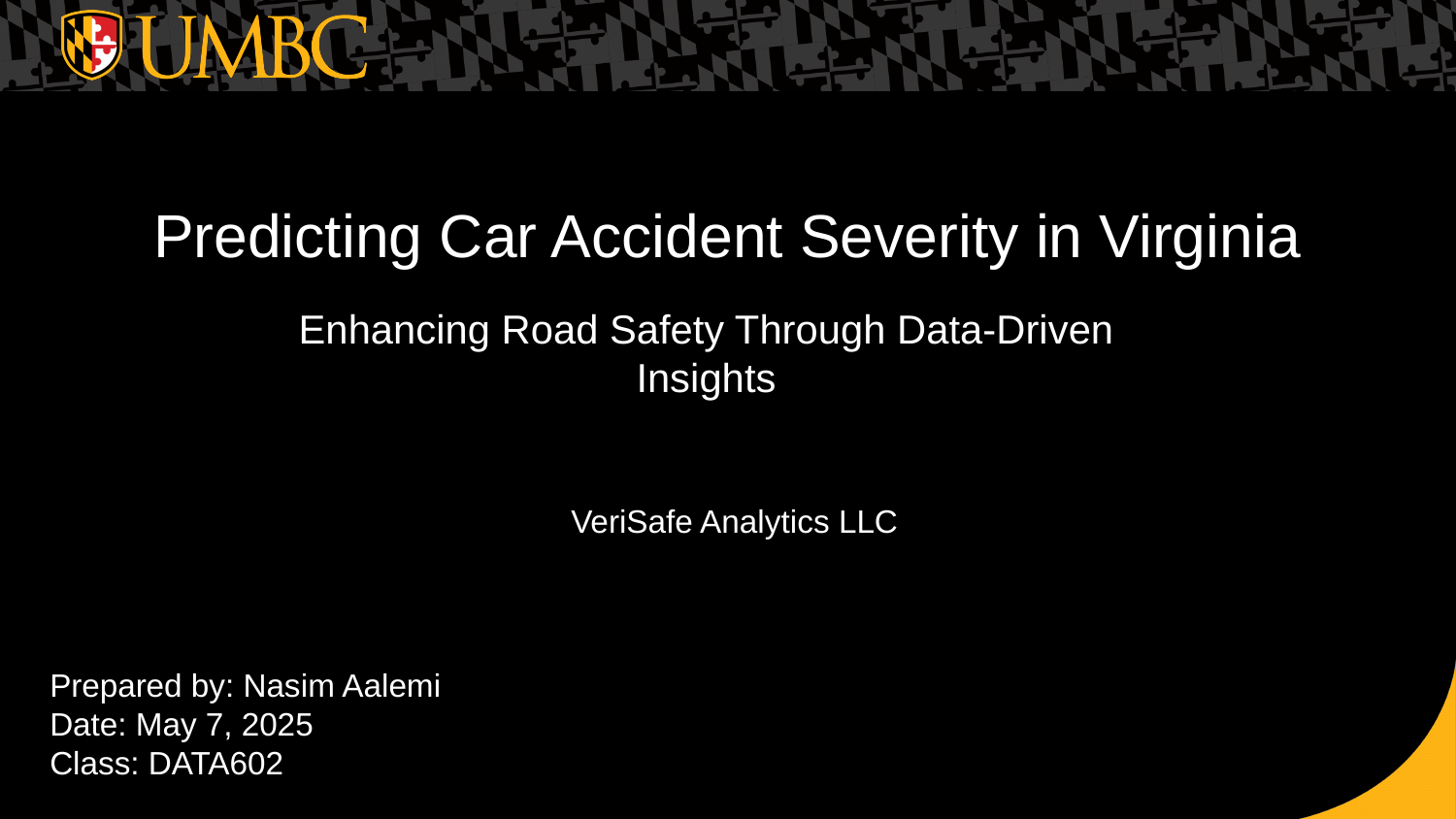

# Predicting Car Accident Severity in Virginia
Enhancing Road Safety Through Data-Driven Insights
VeriSafe Analytics LLC
Prepared by: Nasim Aalemi
Date: May 7, 2025
Class: DATA602